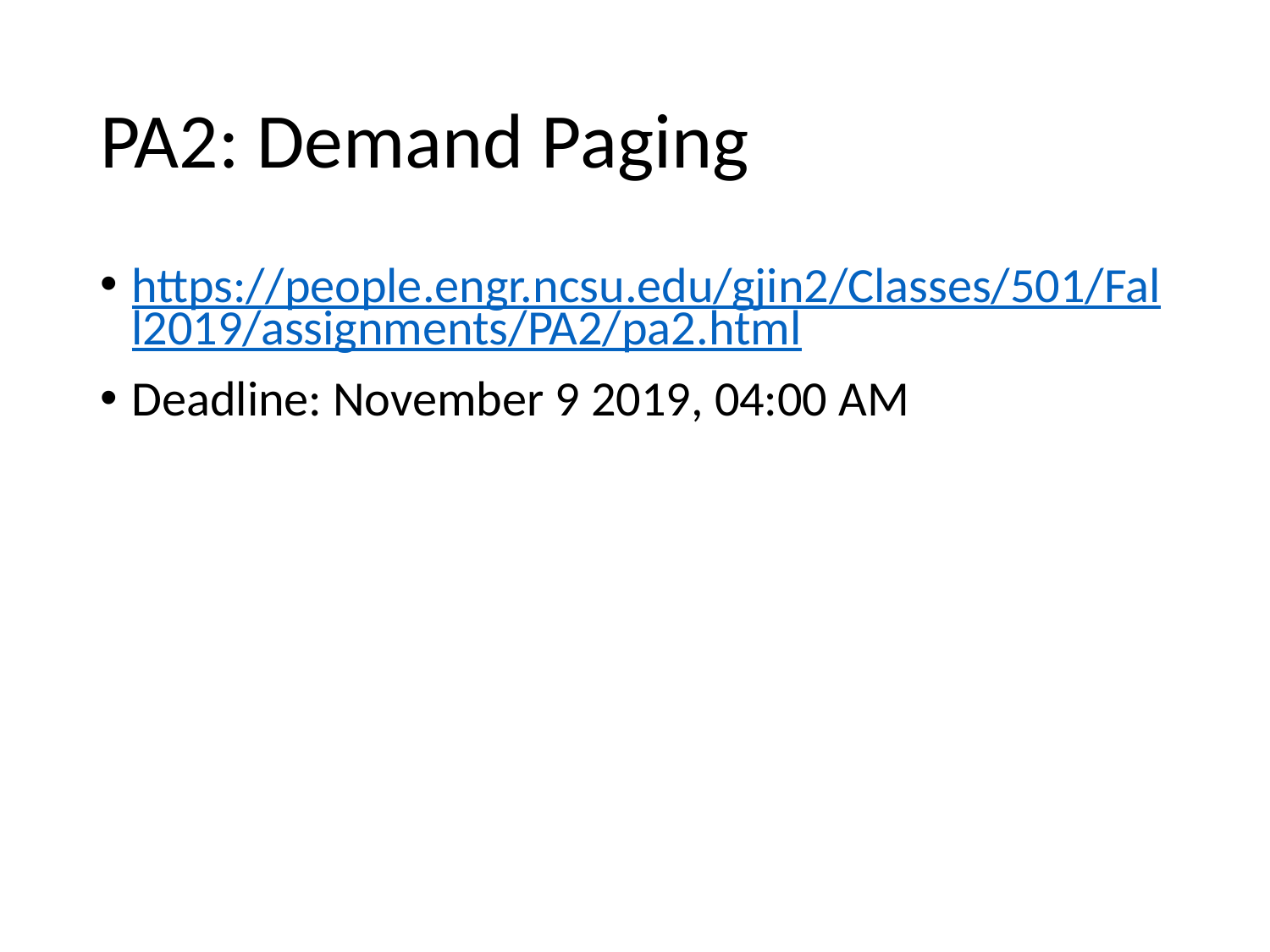

# PA2: Demand Paging
https://people.engr.ncsu.edu/gjin2/Classes/501/Fall2019/assignments/PA2/pa2.html
Deadline: November 9 2019, 04:00 AM